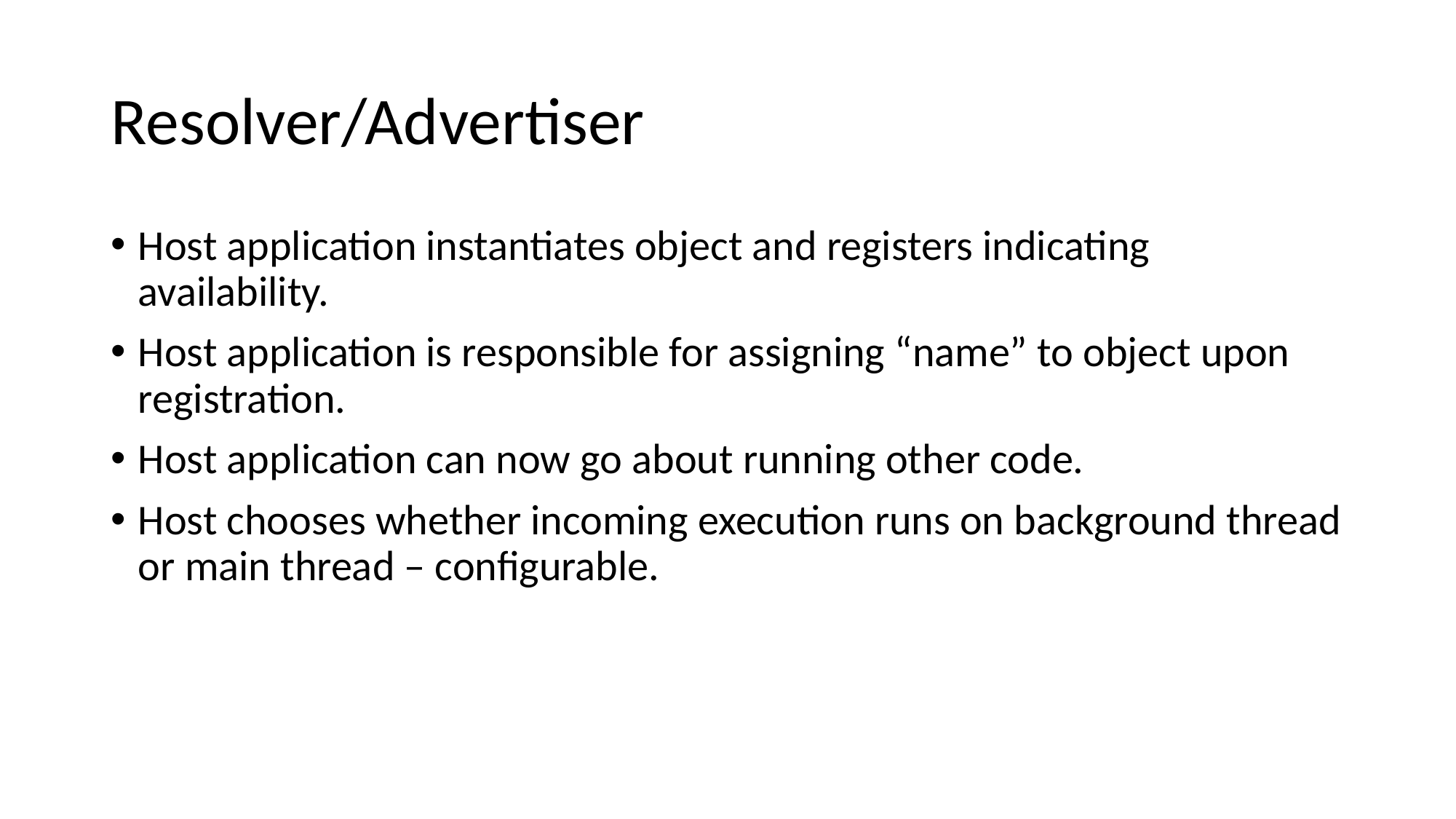

# Resolver/Advertiser
Host application instantiates object and registers indicating availability.
Host application is responsible for assigning “name” to object upon registration.
Host application can now go about running other code.
Host chooses whether incoming execution runs on background thread or main thread – configurable.